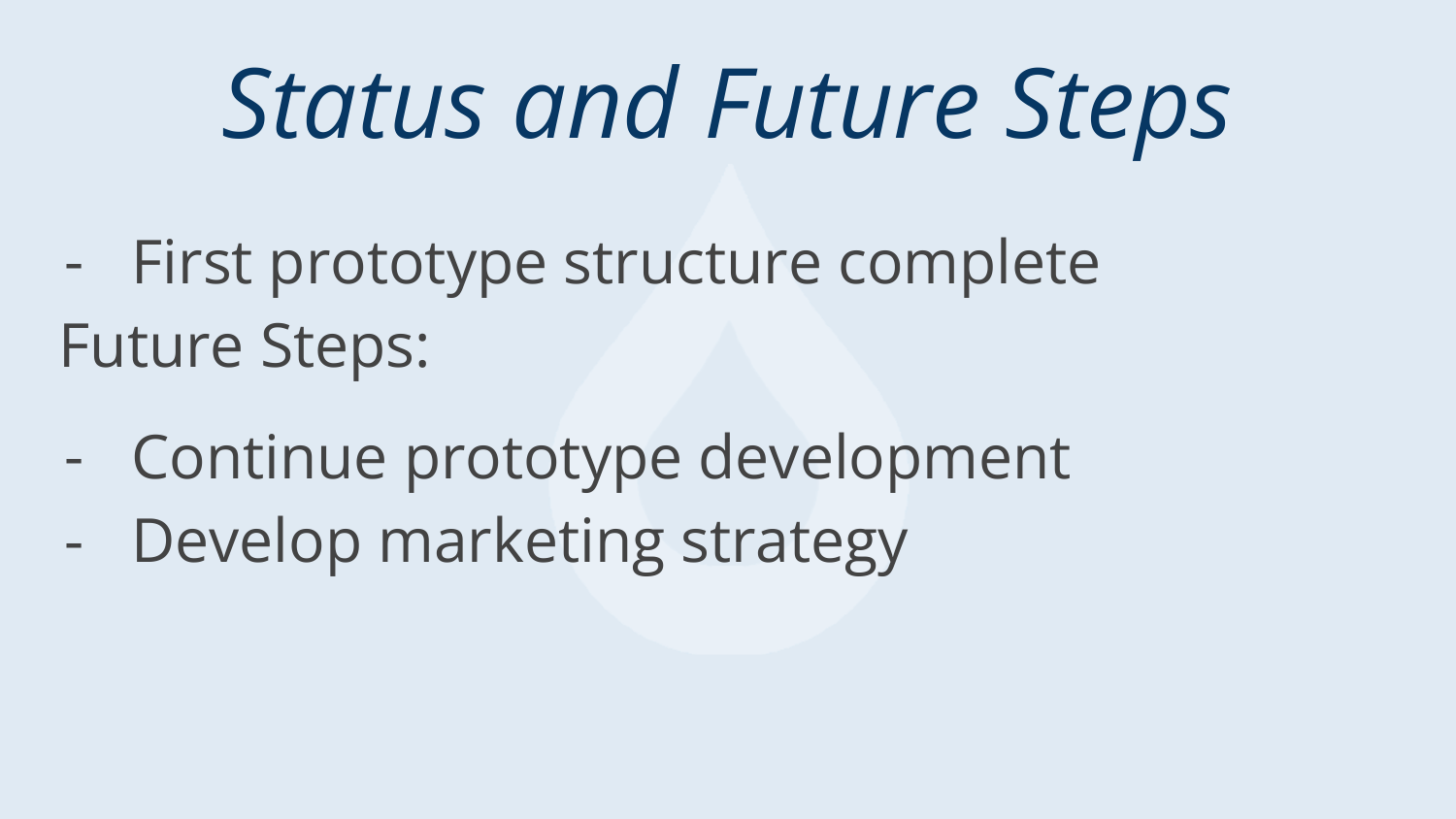

# Status and Future Steps
First prototype structure complete
Future Steps:

Continue prototype development
Develop marketing strategy